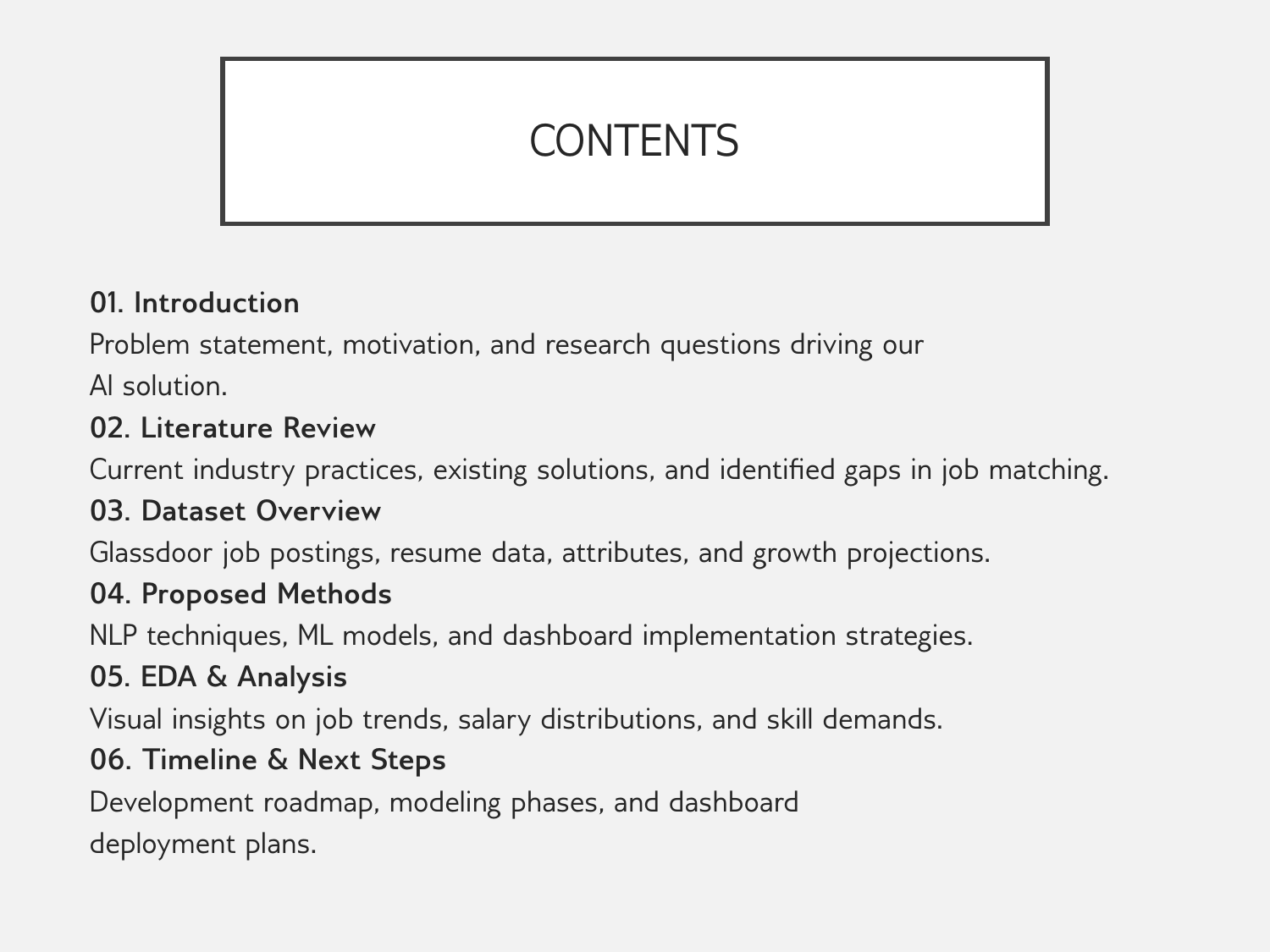

# CONTENTS
01. Introduction
Problem statement, motivation, and research questions driving our
Al solution.
02. Literature Review
Current industry practices, existing solutions, and identified gaps in job matching.
03. Dataset Overview
Glassdoor job postings, resume data, attributes, and growth projections.
04. Proposed Methods
NLP techniques, ML models, and dashboard implementation strategies.
05. EDA & Analysis
Visual insights on job trends, salary distributions, and skill demands.
06. Timeline & Next Steps
Development roadmap, modeling phases, and dashboard
deployment plans.